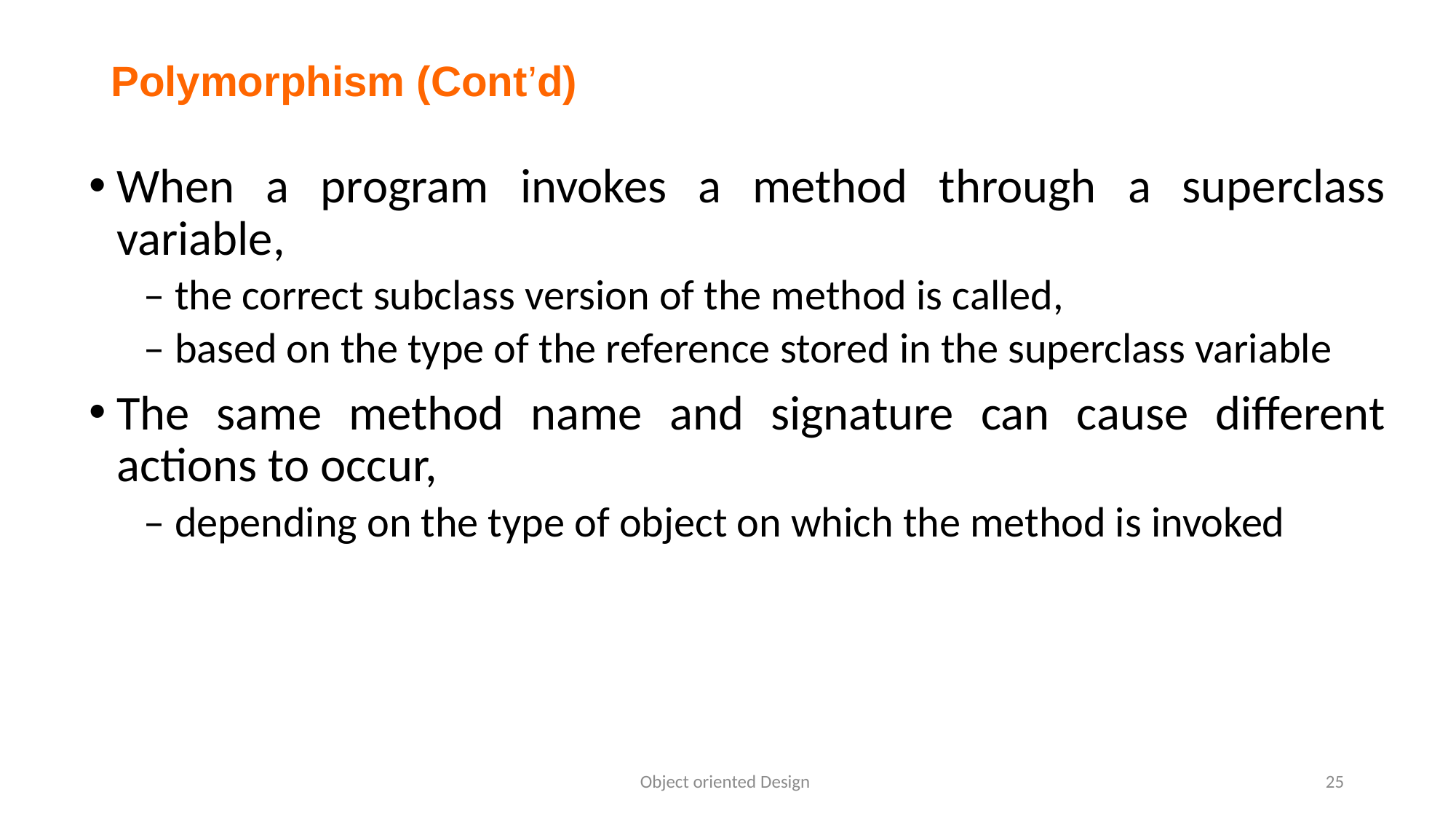

# Polymorphism (Cont’d)
When a program invokes a method through a superclass variable,
– the correct subclass version of the method is called,
– based on the type of the reference stored in the superclass variable
The same method name and signature can cause different actions to occur,
– depending on the type of object on which the method is invoked
Object oriented Design
25